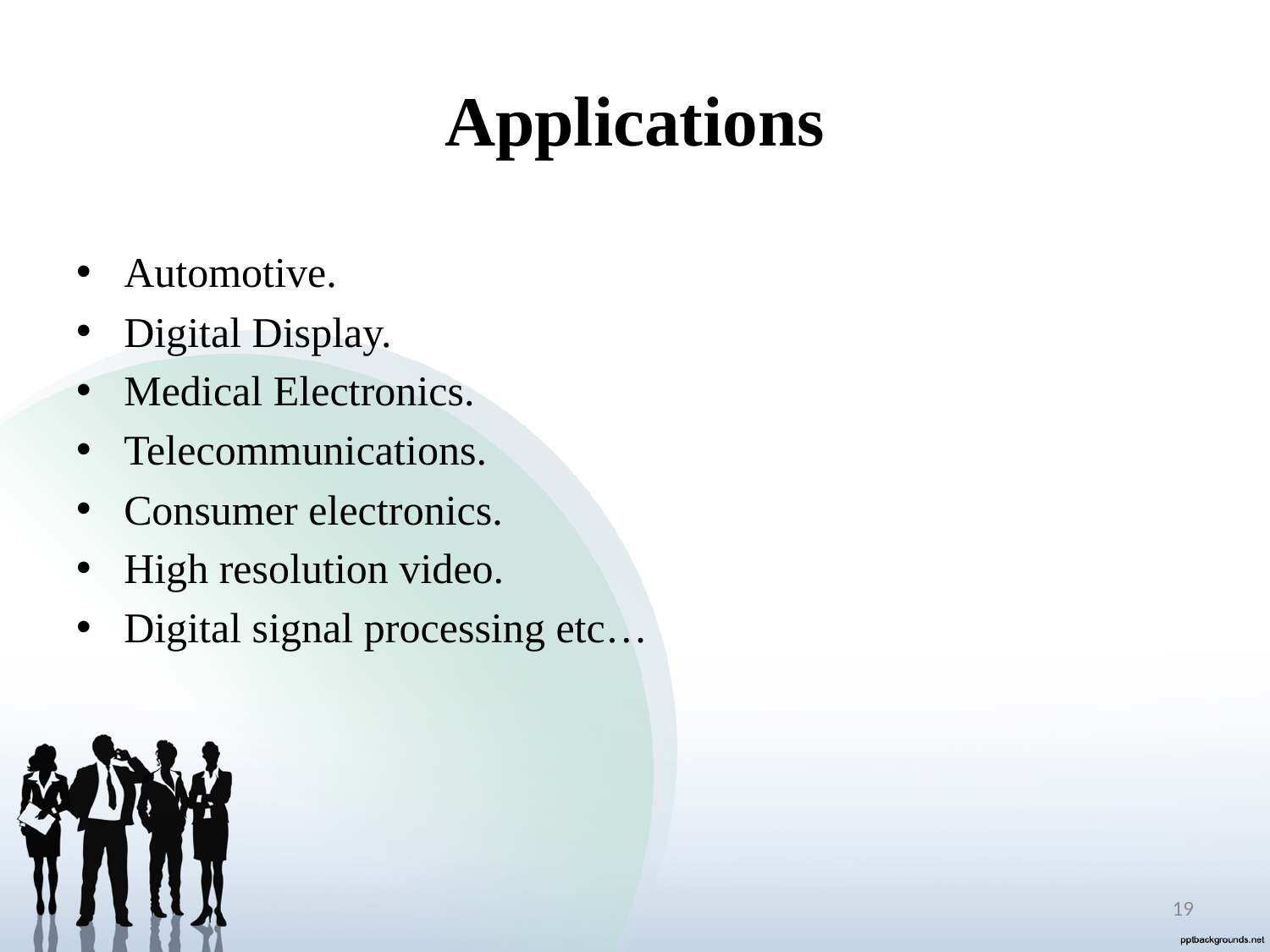

# Applications

Automotive.
Digital Display.
Medical Electronics.
Telecommunications.
Consumer electronics.
High resolution video.
Digital signal processing etc…

19